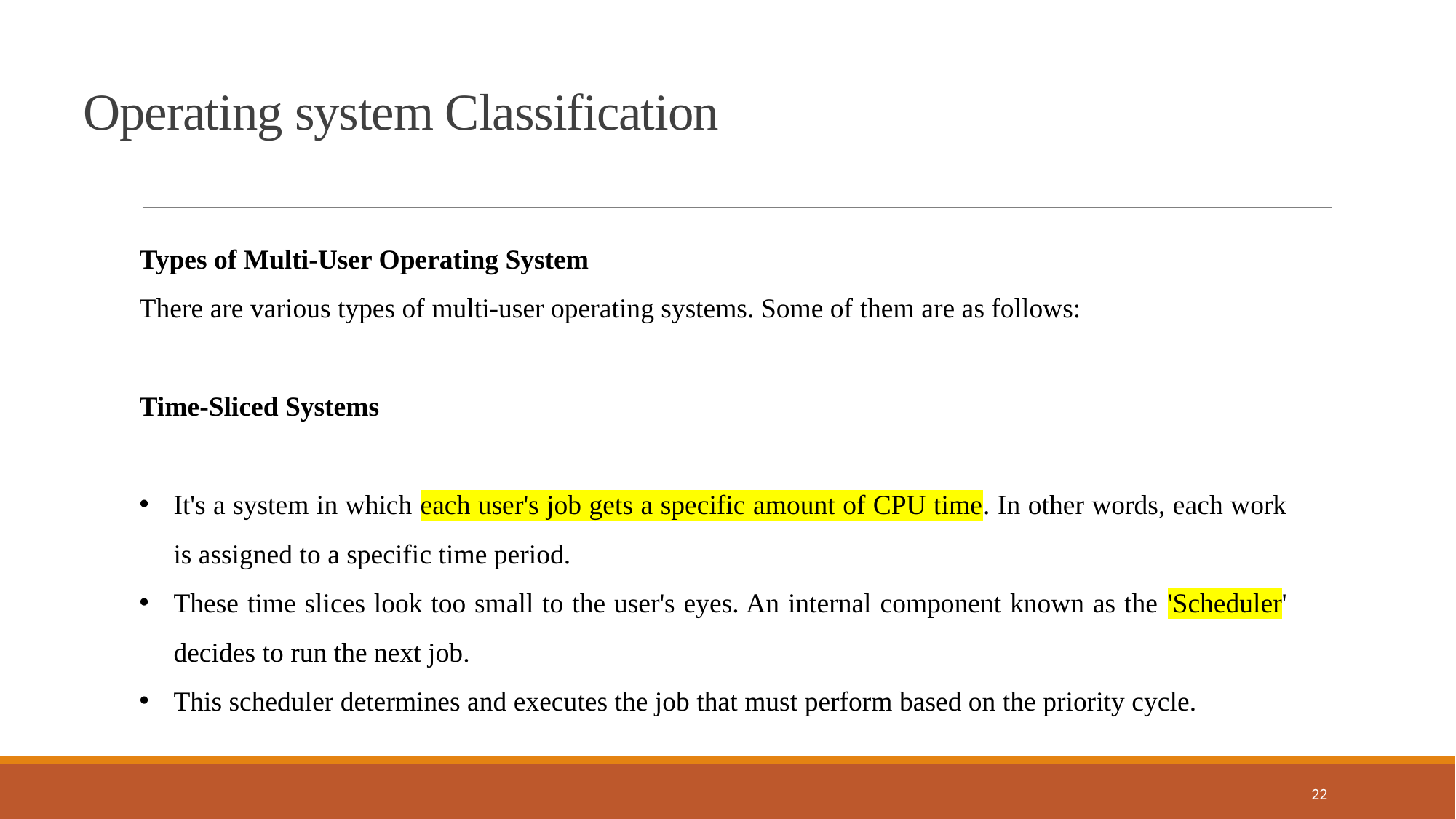

Operating system Classification
Types of Multi-User Operating System
There are various types of multi-user operating systems. Some of them are as follows:

Time-Sliced Systems

It's a system in which each user's job gets a specific amount of CPU time. In other words, each work is assigned to a specific time period.
These time slices look too small to the user's eyes. An internal component known as the 'Scheduler' decides to run the next job.
This scheduler determines and executes the job that must perform based on the priority cycle.
22